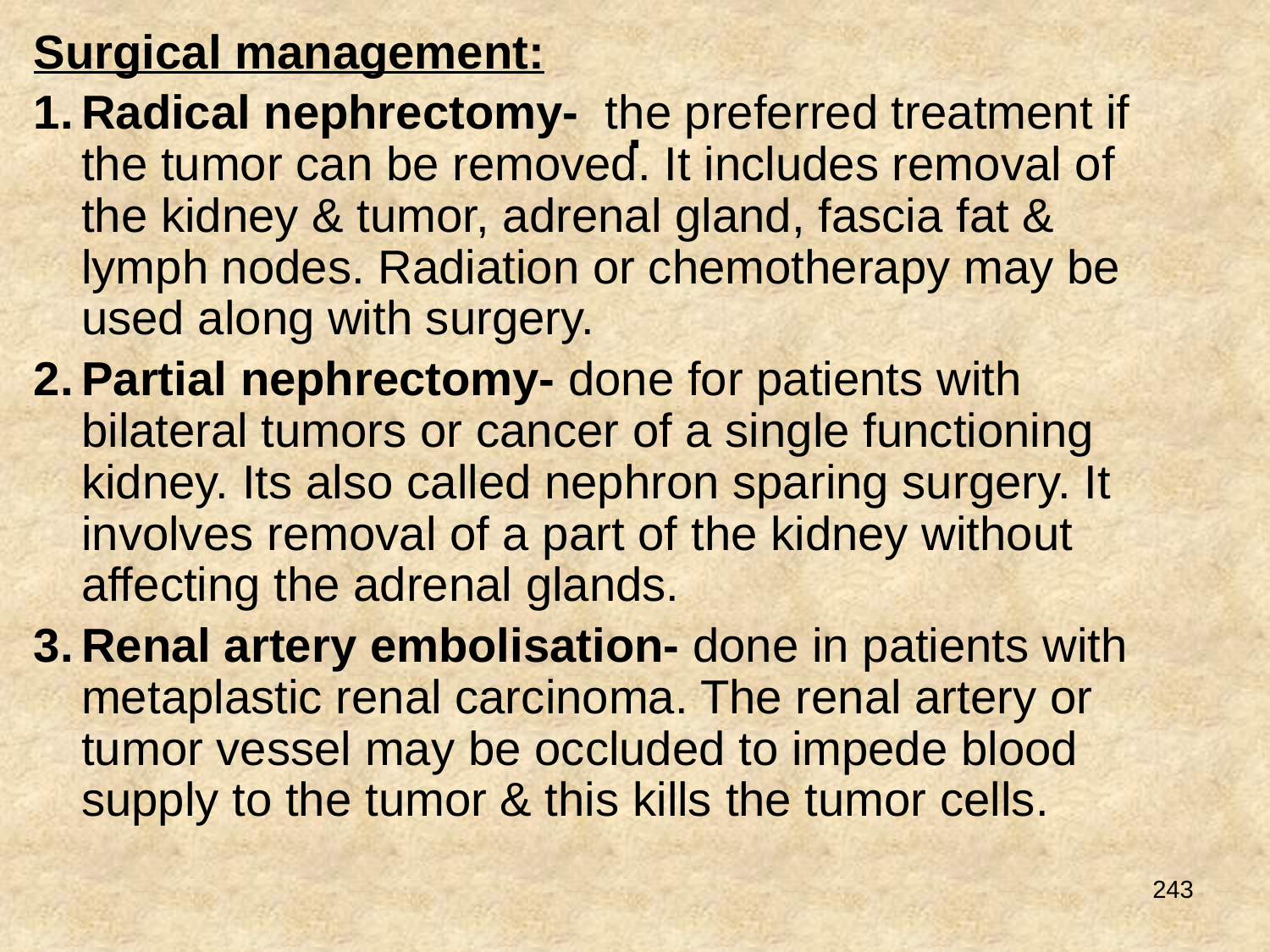

Surgical management:
Radical nephrectomy-  the preferred treatment if the tumor can be removed. It includes removal of the kidney & tumor, adrenal gland, fascia fat & lymph nodes. Radiation or chemotherapy may be used along with surgery.
Partial nephrectomy- done for patients with bilateral tumors or cancer of a single functioning kidney. Its also called nephron sparing surgery. It involves removal of a part of the kidney without affecting the adrenal glands.
Renal artery embolisation- done in patients with metaplastic renal carcinoma. The renal artery or  tumor vessel may be occluded to impede blood supply to the tumor & this kills the tumor cells.

# .
243